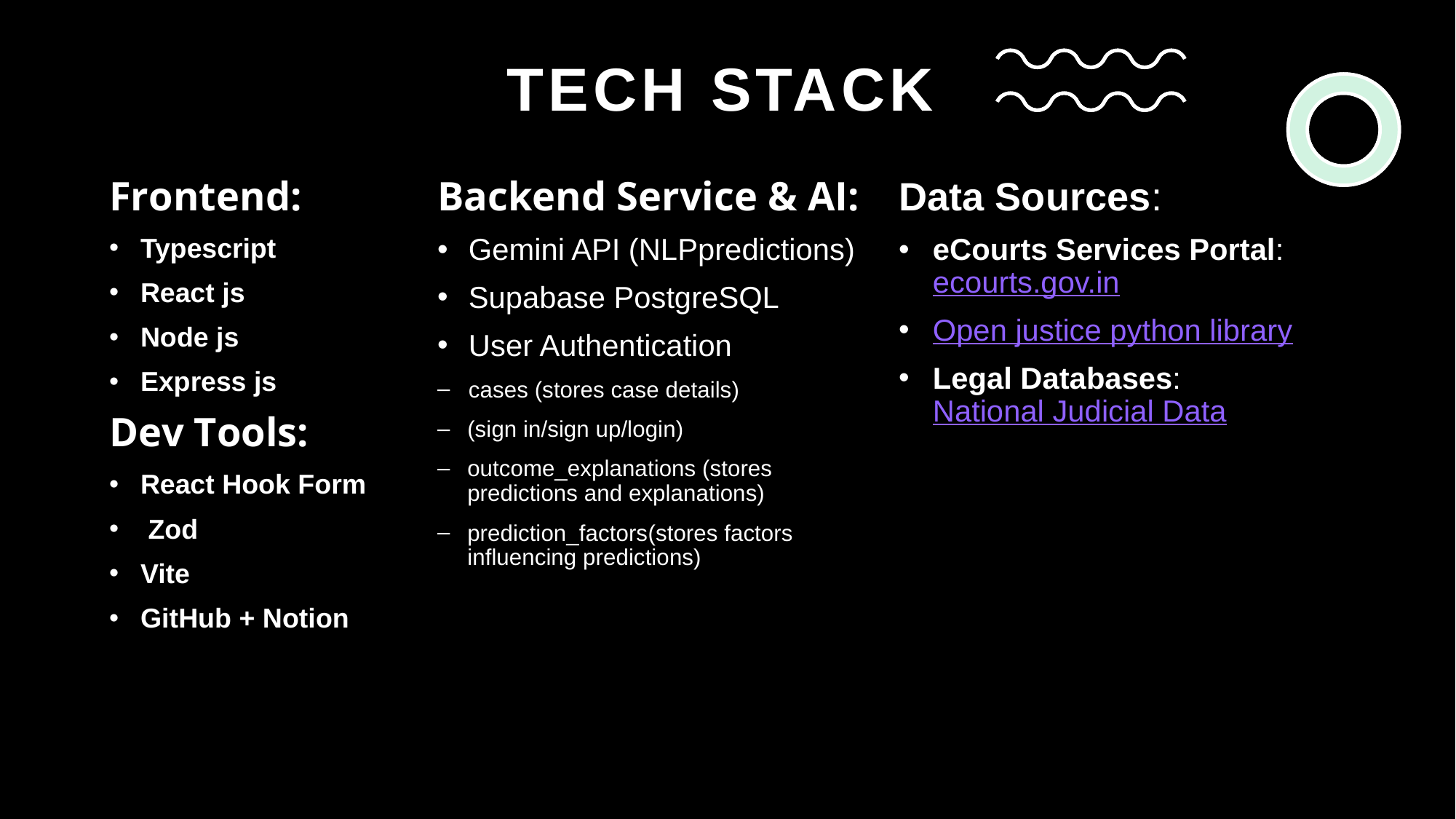

# TECH STACK
Data Sources:
eCourts Services Portal: ecourts.gov.in
Open justice python library
Legal Databases: National Judicial Data
Frontend:
Typescript
React js
Node js
Express js
Dev Tools:
React Hook Form
 Zod
Vite
GitHub + Notion

Backend Service & AI:
Gemini API (NLPpredictions)
Supabase PostgreSQL
User Authentication
cases (stores case details)
(sign in/sign up/login)
outcome_explanations (stores predictions and explanations)
prediction_factors(stores factors influencing predictions)